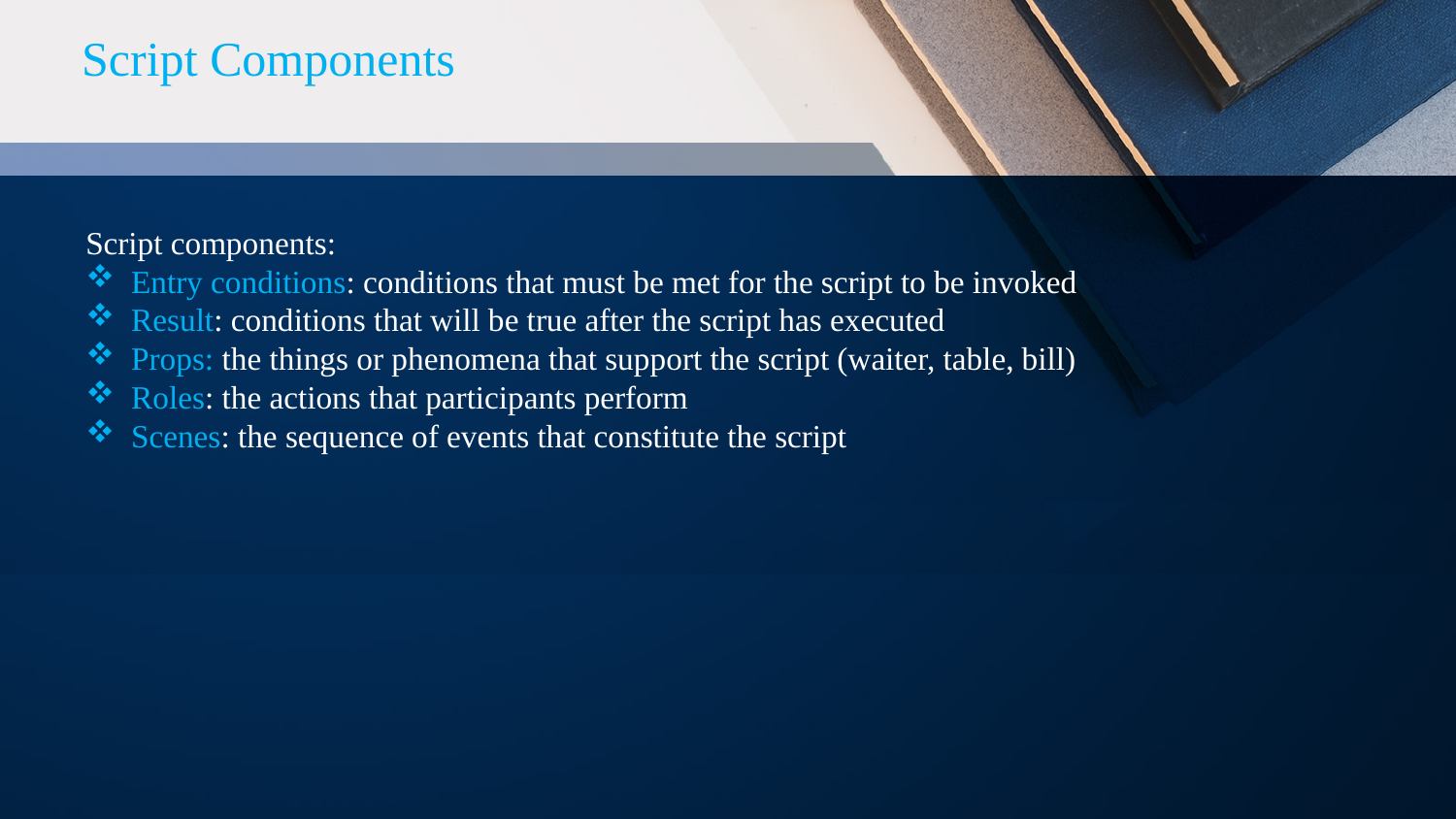

Script Components
Script components:
Entry conditions: conditions that must be met for the script to be invoked
Result: conditions that will be true after the script has executed
Props: the things or phenomena that support the script (waiter, table, bill)
Roles: the actions that participants perform
Scenes: the sequence of events that constitute the script